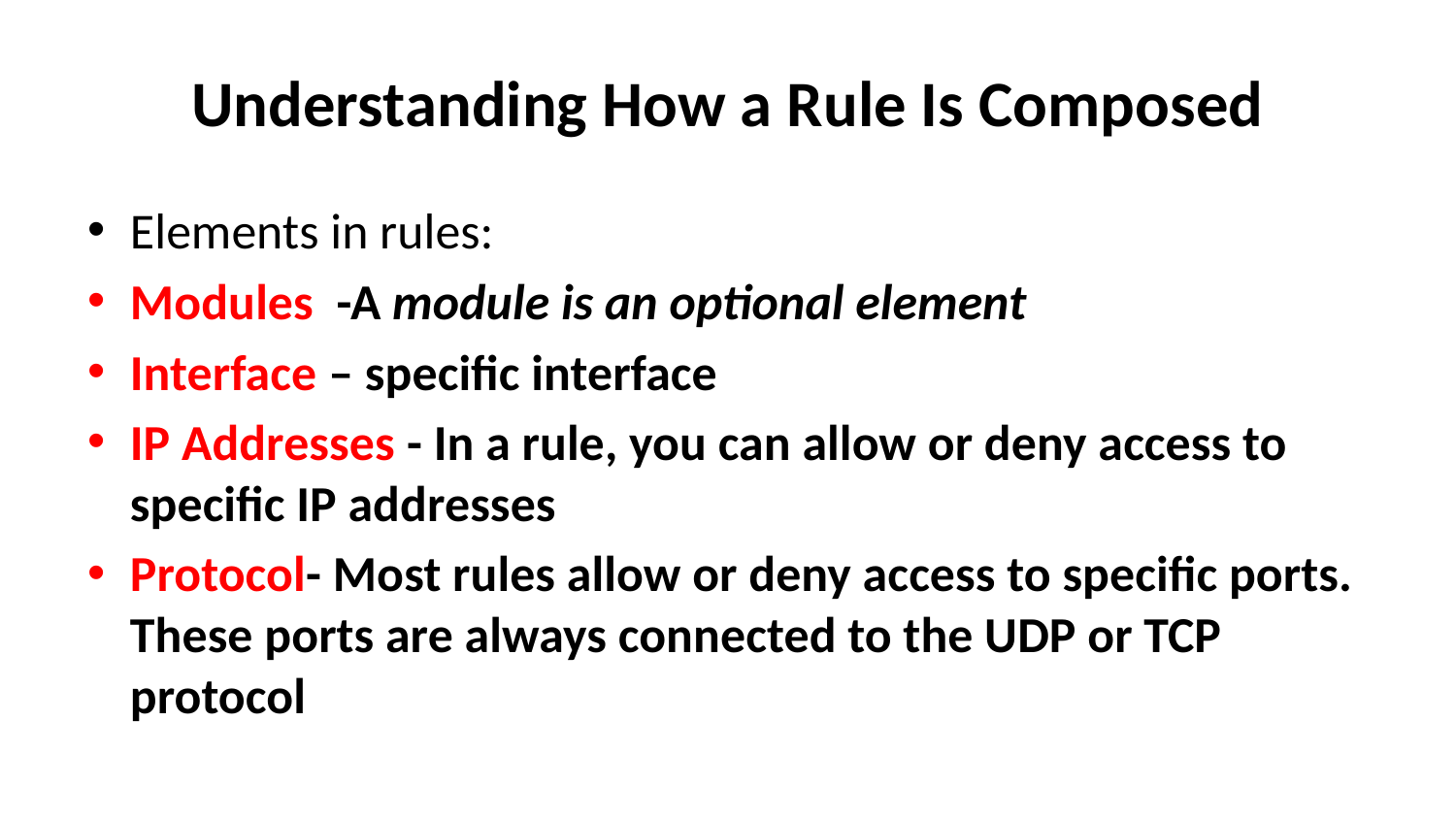

# Understanding How a Rule Is Composed
Elements in rules:
Modules  -A module is an optional element
Interface – specific interface
IP Addresses - In a rule, you can allow or deny access to specific IP addresses
Protocol- Most rules allow or deny access to specific ports. These ports are always connected to the UDP or TCP protocol